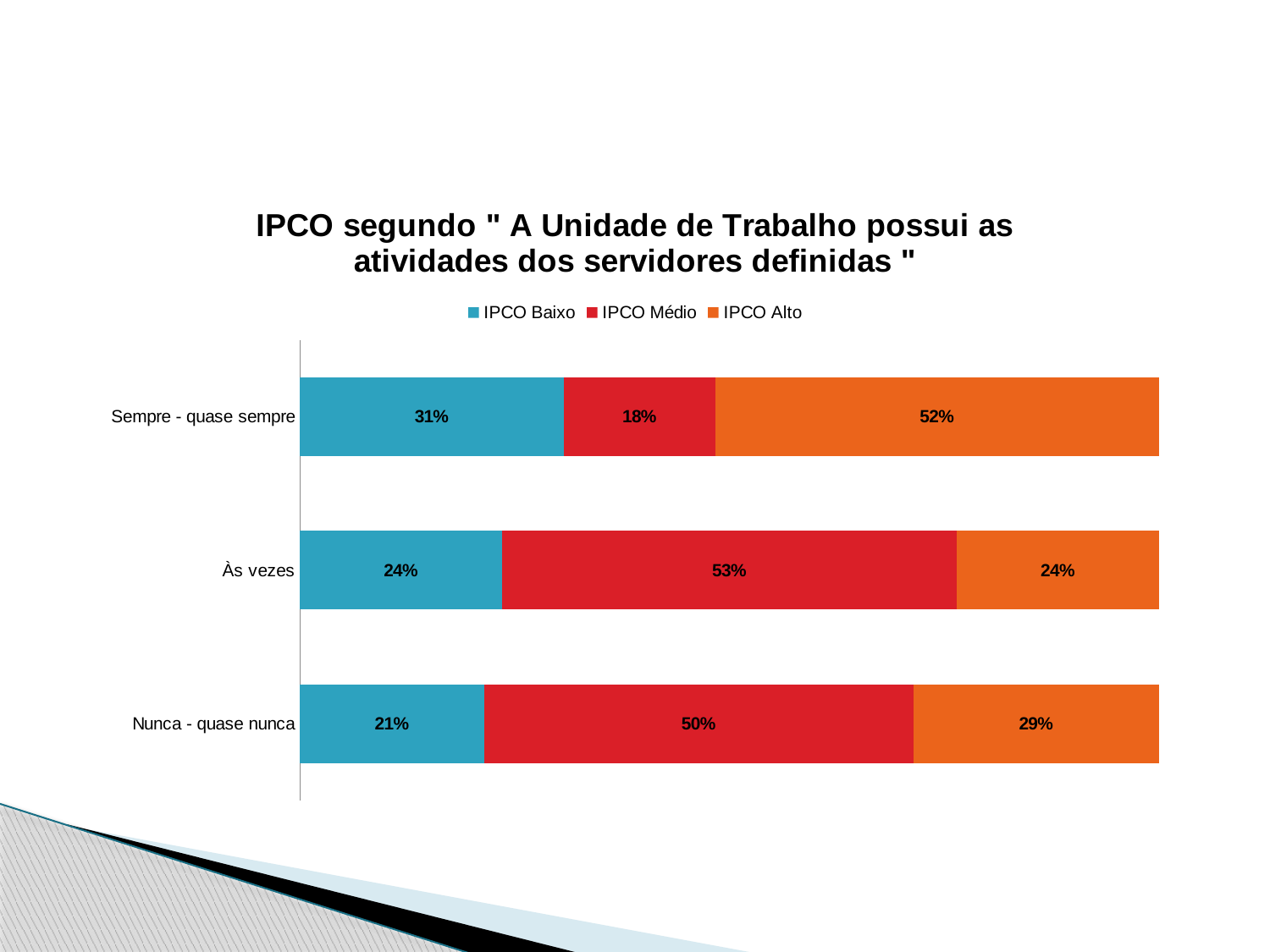

#

### Chart: IPCO segundo " A Unidade de Trabalho possui as atividades dos servidores definidas "

| Category | IPCO Baixo | IPCO Médio | IPCO Alto |
|---|---|---|---|
| Nunca - quase nunca | 0.21428571428571427 | 0.5 | 0.28571428571428575 |
| Às vezes | 0.23529411764705885 | 0.5294117647058824 | 0.23529411764705885 |
| Sempre - quase sempre | 0.30718954248366015 | 0.17647058823529413 | 0.5163398692810458 |